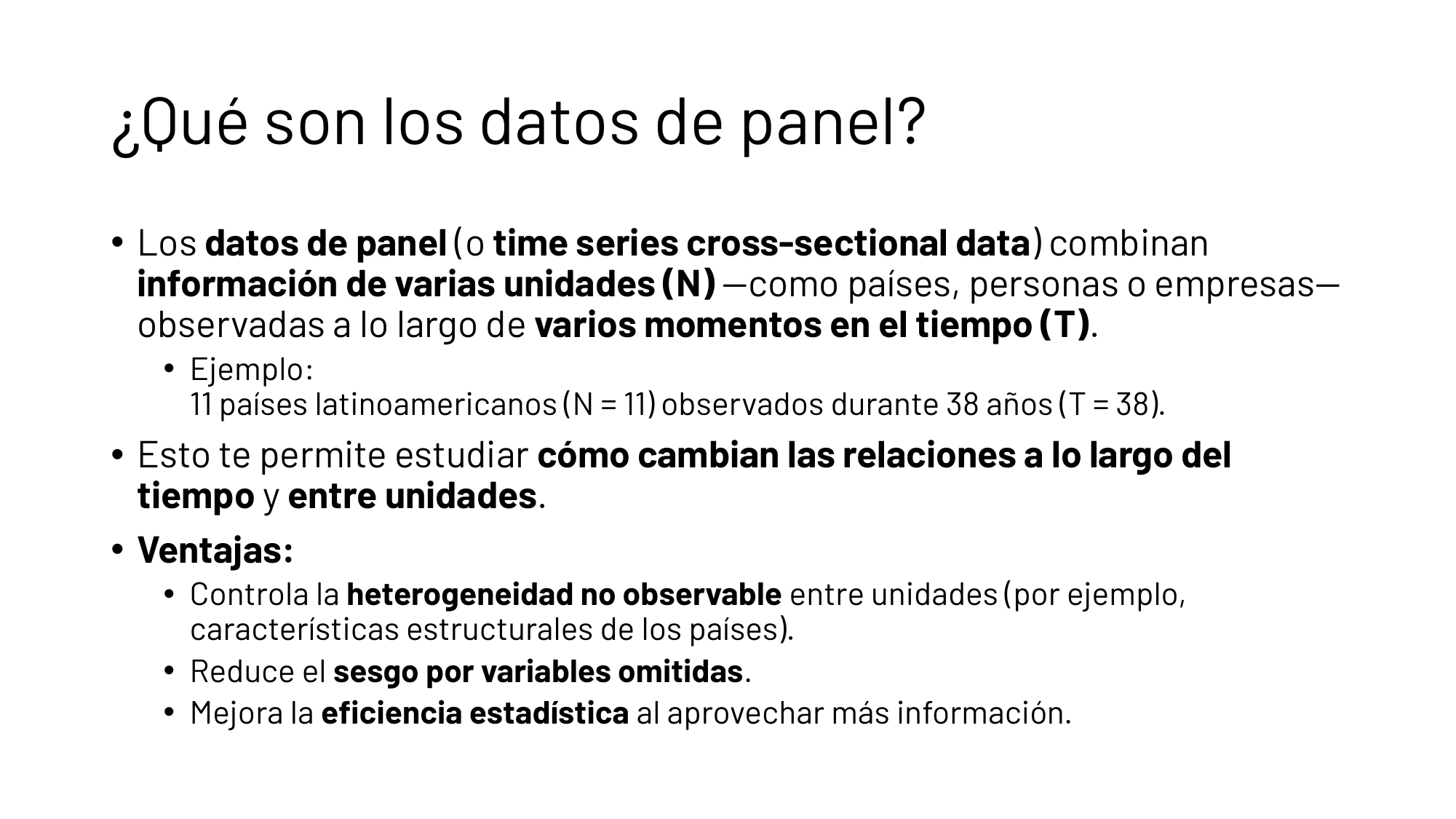

# ¿Qué son los datos de panel?
Los datos de panel (o time series cross-sectional data) combinan información de varias unidades (N) —como países, personas o empresas— observadas a lo largo de varios momentos en el tiempo (T).
Ejemplo:
11 países latinoamericanos (N = 11) observados durante 38 años (T = 38).
Esto te permite estudiar cómo cambian las relaciones a lo largo del tiempo y entre unidades.
Ventajas:
Controla la heterogeneidad no observable entre unidades (por ejemplo, características estructurales de los países).
Reduce el sesgo por variables omitidas.
Mejora la eficiencia estadística al aprovechar más información.